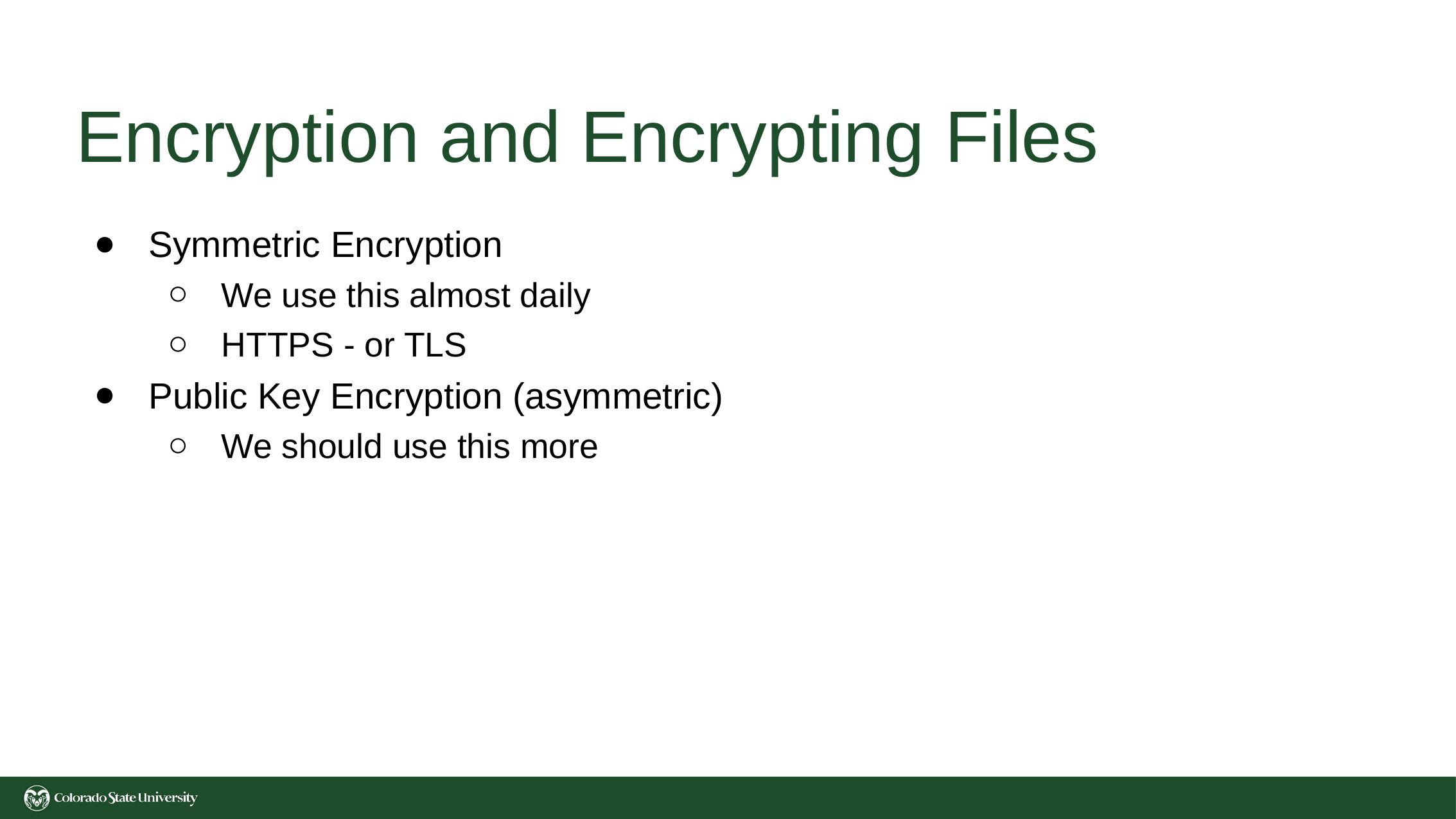

# Encryption and Encrypting Files
Symmetric Encryption
We use this almost daily
HTTPS - or TLS
Public Key Encryption (asymmetric)
We should use this more